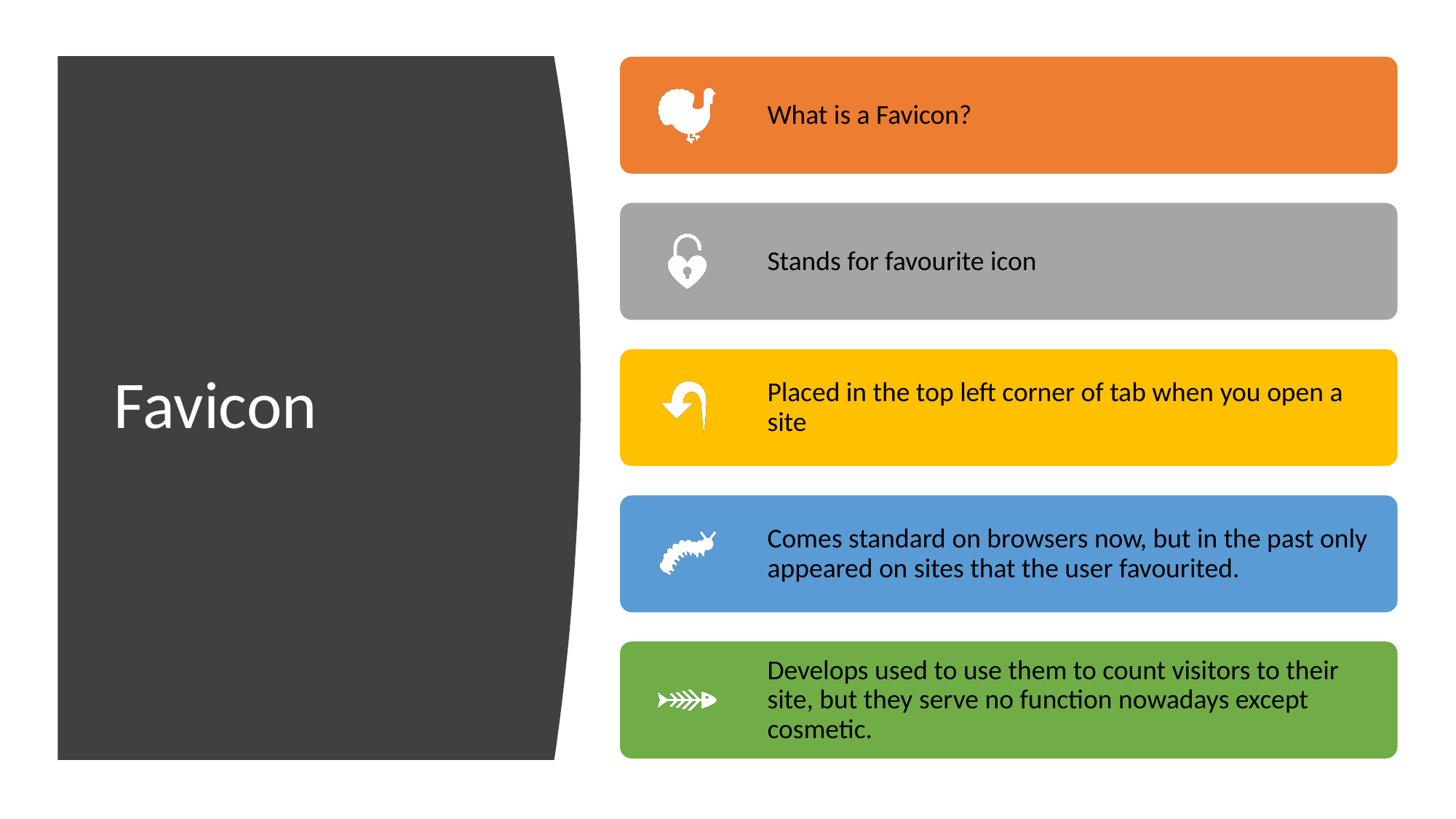

What is a Favicon?
Stands for favourite icon
Placed in the top left corner of tab when you open a site
Comes standard on browsers now, but in the past only appeared on sites that the user favourited.
Develops used to use them to count visitors to their site, but they serve no function nowadays except cosmetic.

# Favicon